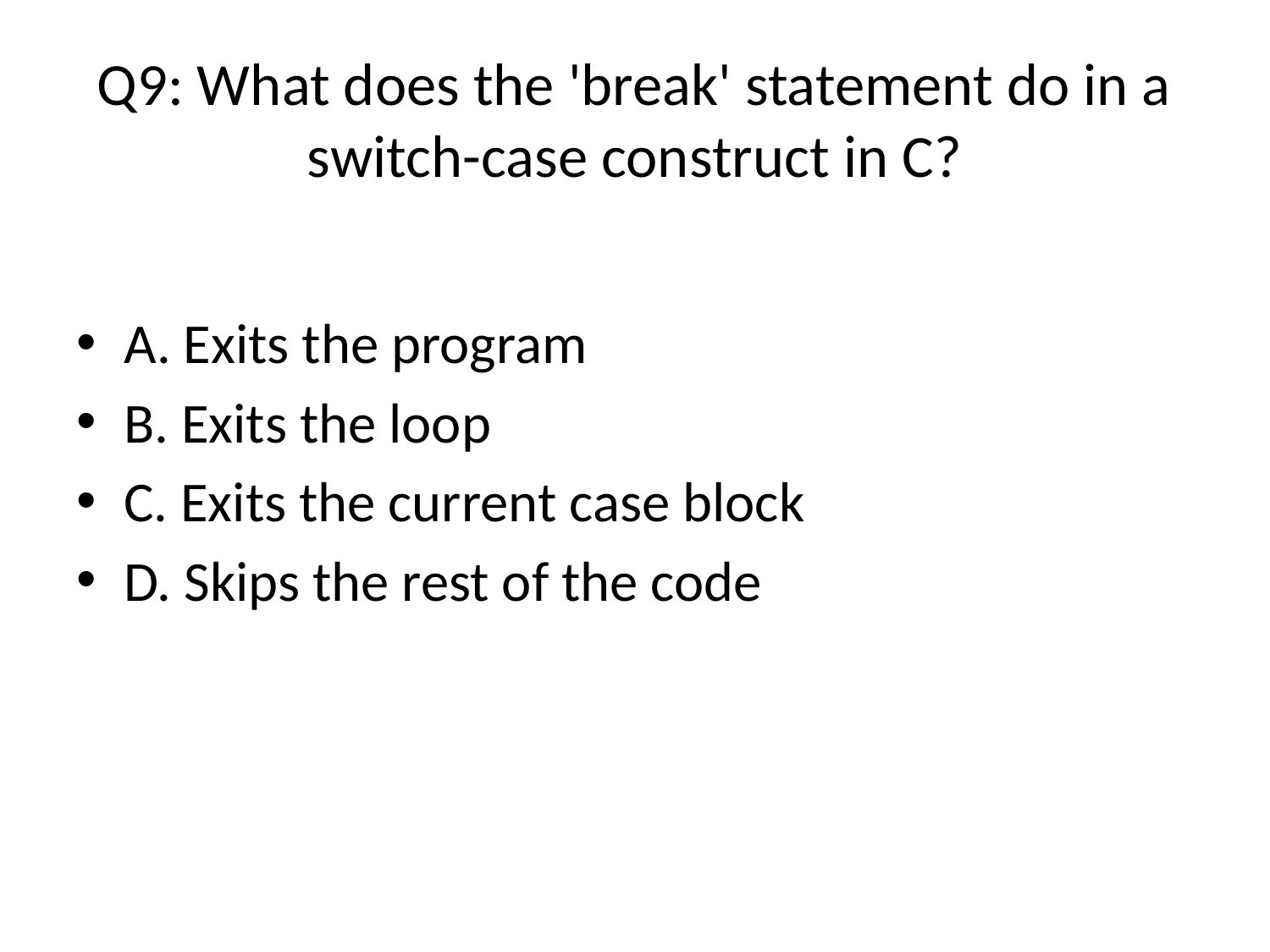

# Q9: What does the 'break' statement do in a switch-case construct in C?

A. Exits the program
B. Exits the loop
C. Exits the current case block (Answer)
D. Skips the rest of the code